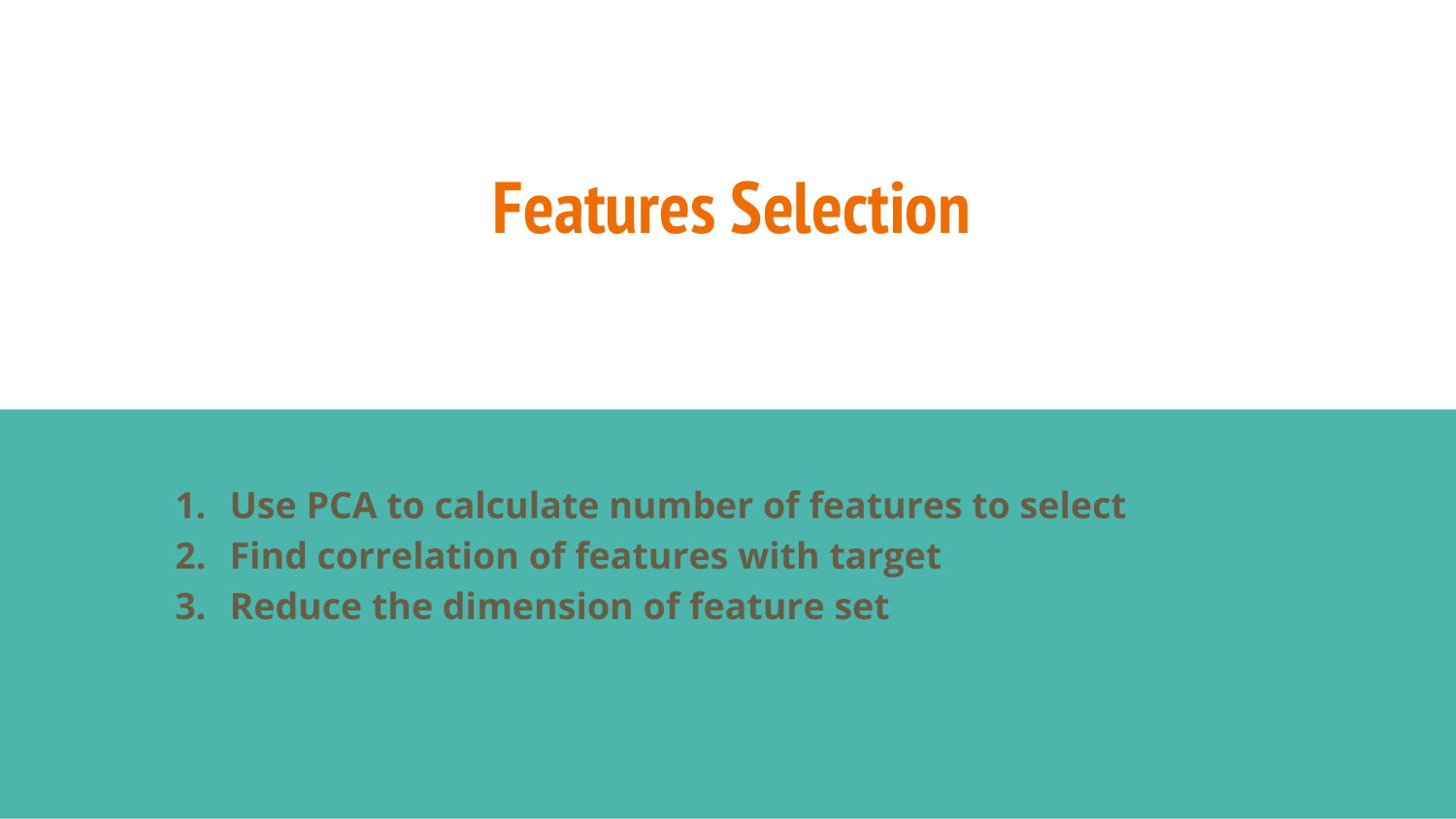

# Features Selection
Use PCA to calculate number of features to select
Find correlation of features with target
Reduce the dimension of feature set